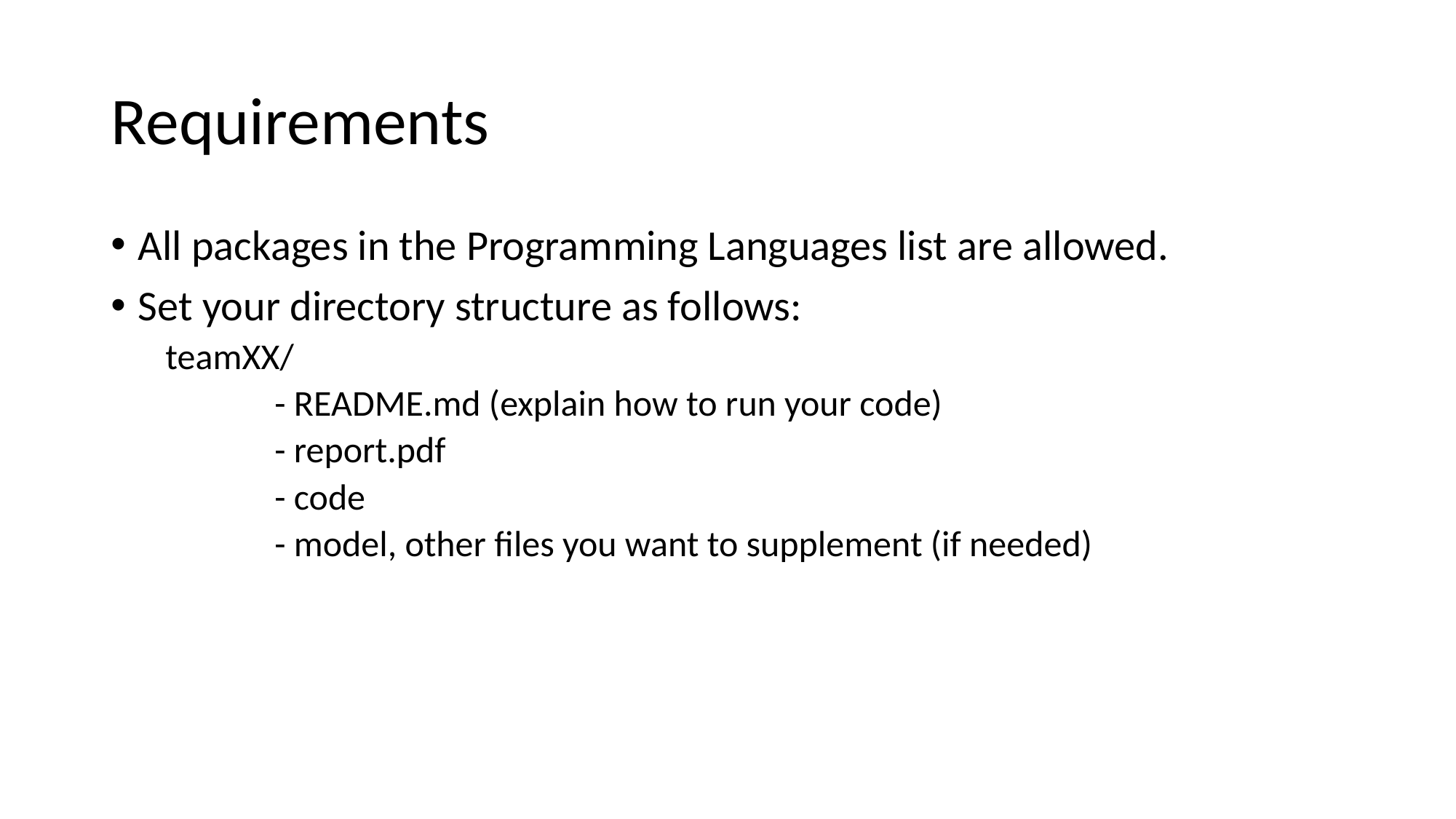

# Requirements
All packages in the Programming Languages list are allowed.
Set your directory structure as follows:
teamXX/
	- README.md (explain how to run your code)
	- report.pdf
	- code
	- model, other files you want to supplement (if needed)